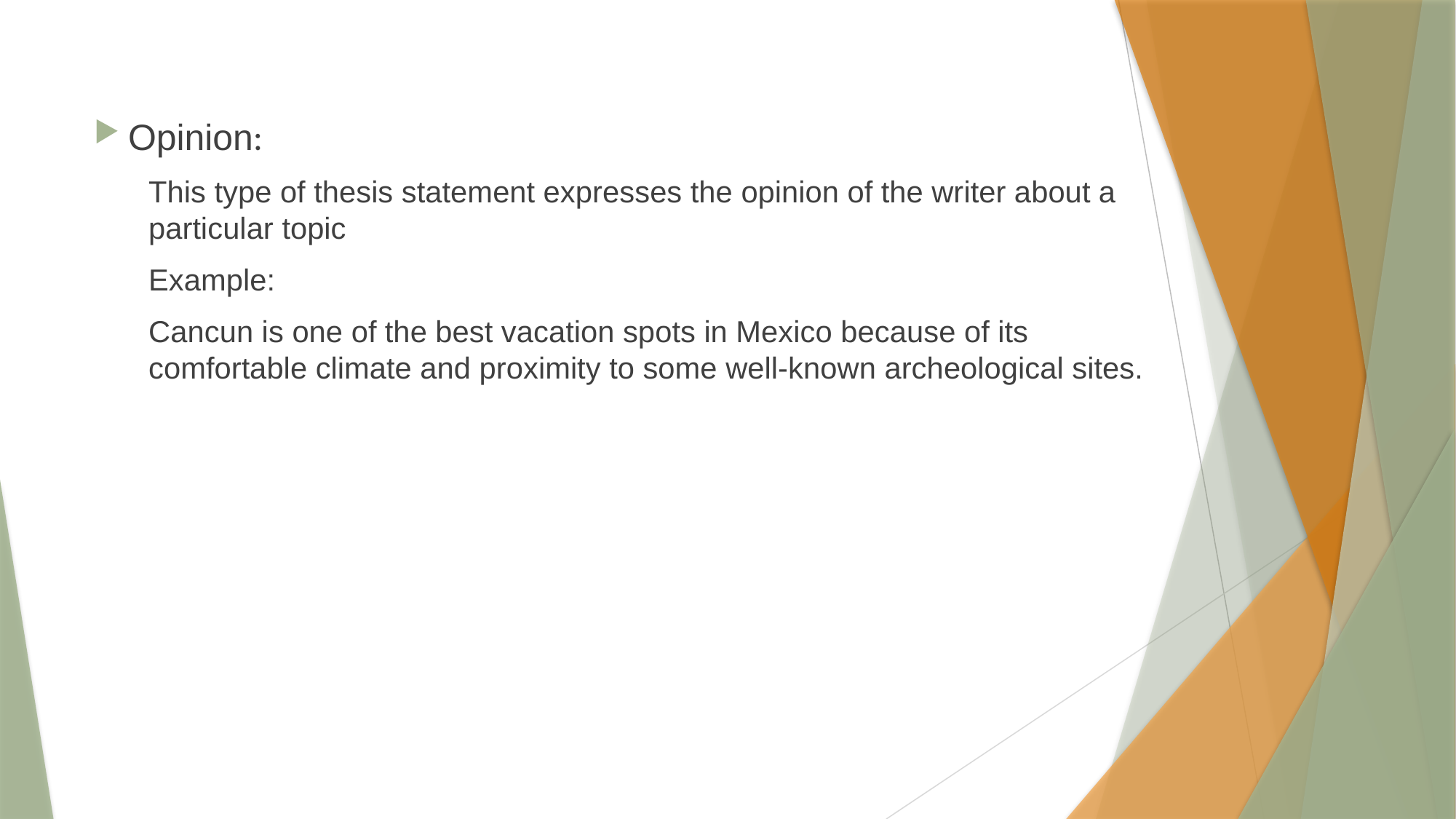

Opinion:
This type of thesis statement expresses the opinion of the writer about a particular topic
Example:
Cancun is one of the best vacation spots in Mexico because of its comfortable climate and proximity to some well-known archeological sites.